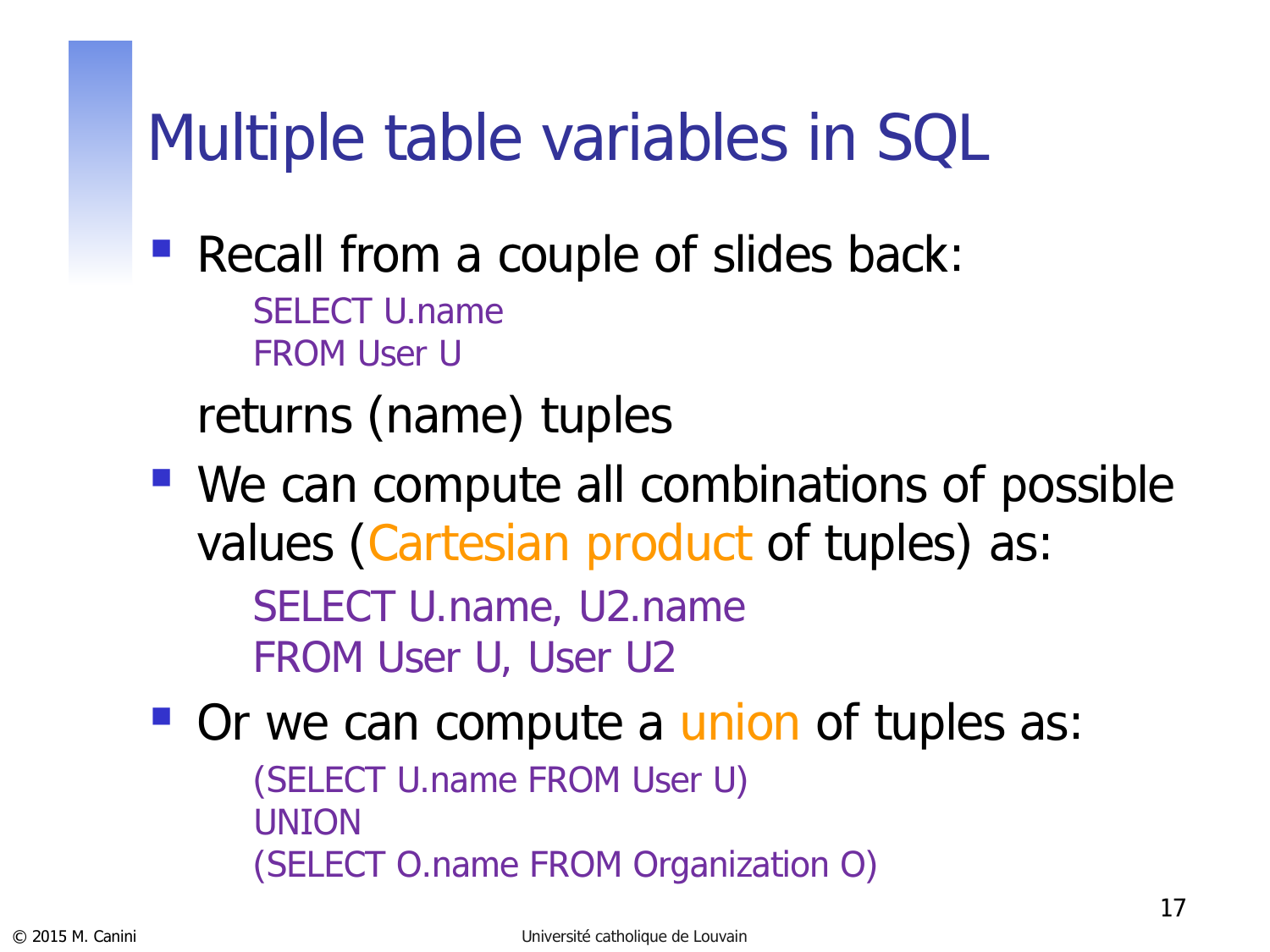

# Multiple table variables in SQL
Recall from a couple of slides back:
	SELECT U.name
FROM User U
returns (name) tuples
We can compute all combinations of possible values (Cartesian product of tuples) as:
	SELECT U.name, U2.name
FROM User U, User U2
Or we can compute a union of tuples as:
	(SELECT U.name FROM User U)
UNION
(SELECT O.name FROM Organization O)
17
Université catholique de Louvain